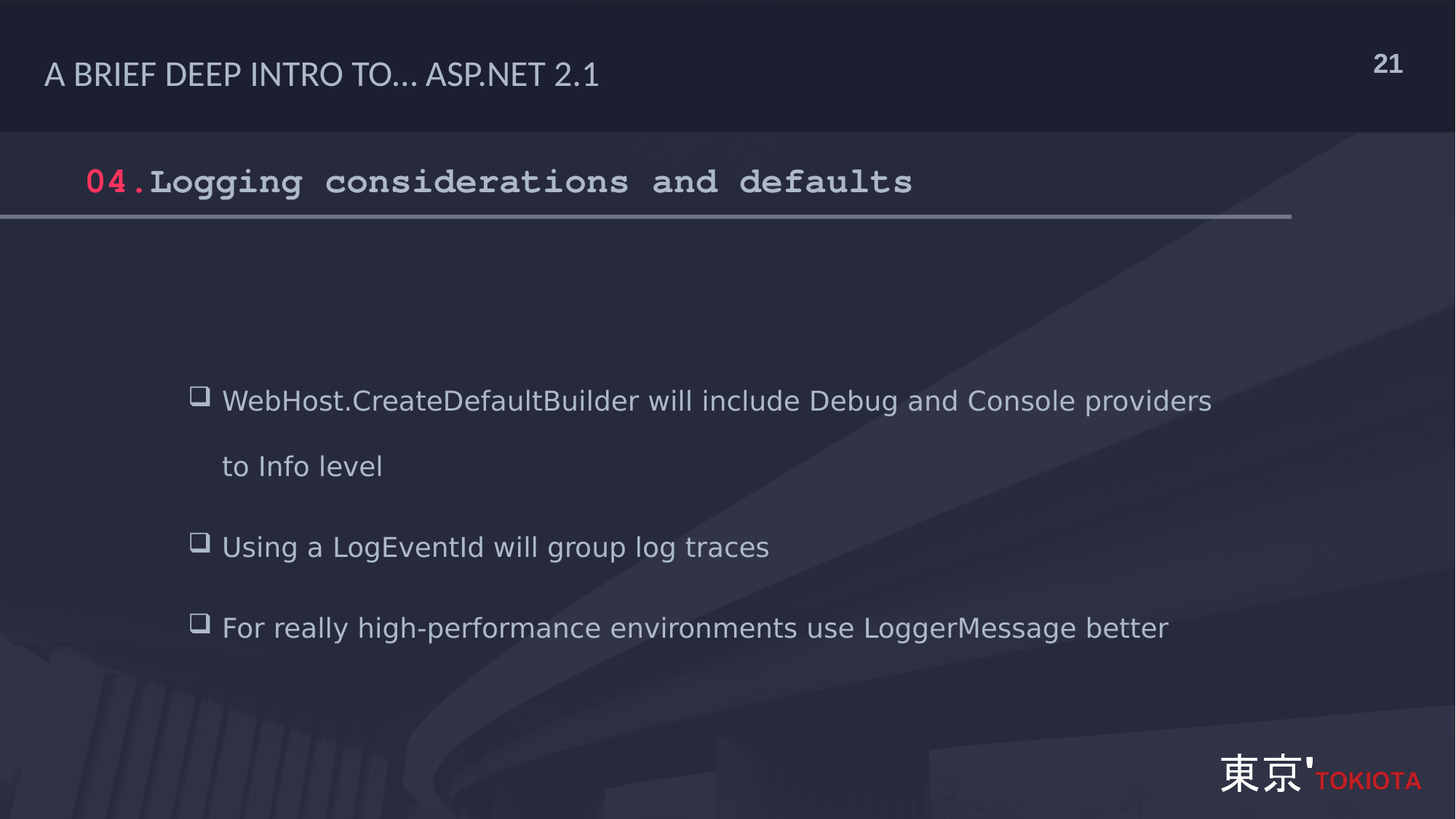

A BRIEF DEEP INTRO TO… ASP.NET 2.1
# 04.Logging considerations and defaults
WebHost.CreateDefaultBuilder will include Debug and Console providers to Info level
Using a LogEventId will group log traces
For really high-performance environments use LoggerMessage better